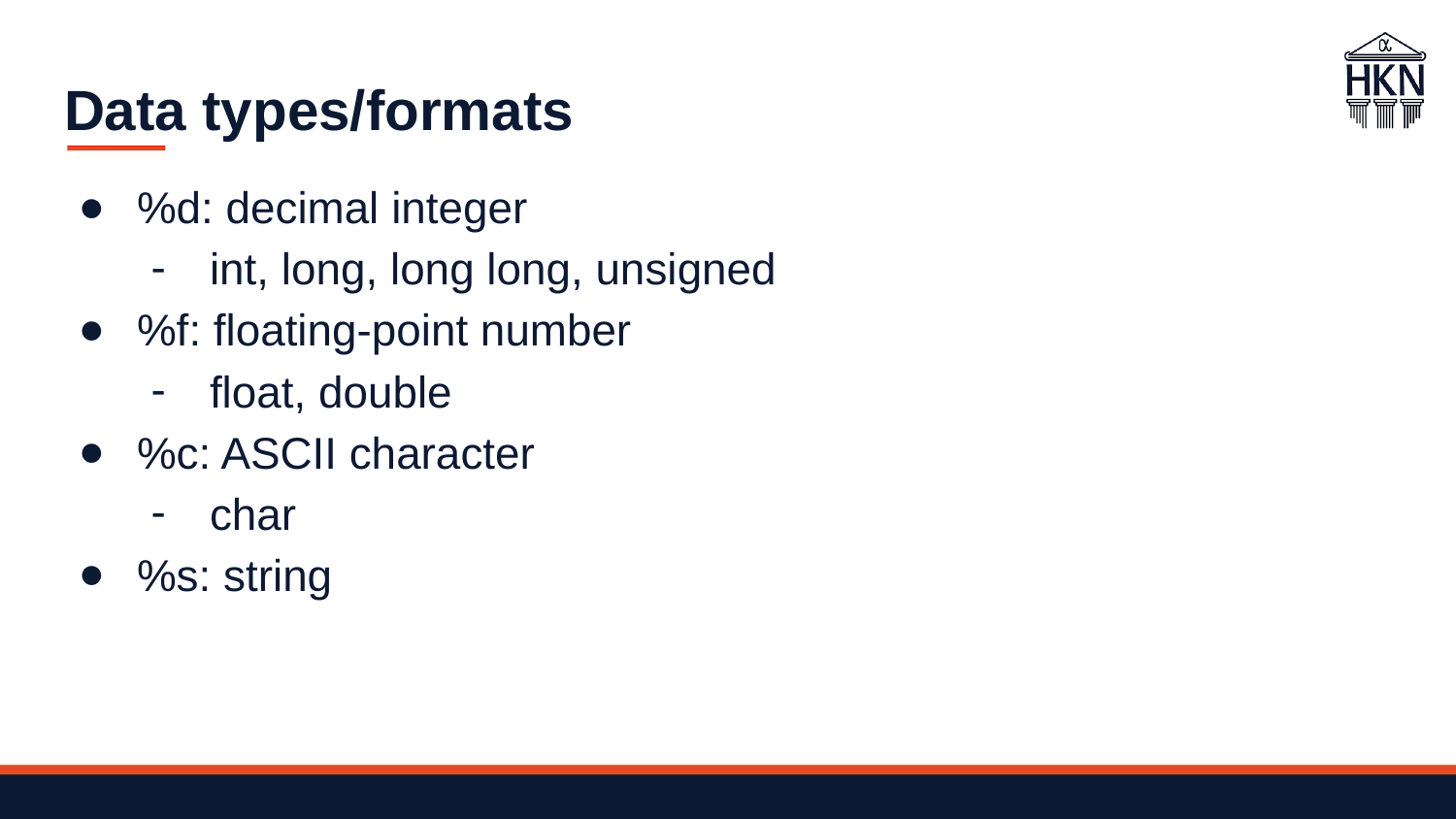

# Data types/formats
%d: decimal integer
int, long, long long, unsigned
%f: floating-point number
float, double
%c: ASCII character
char
%s: string